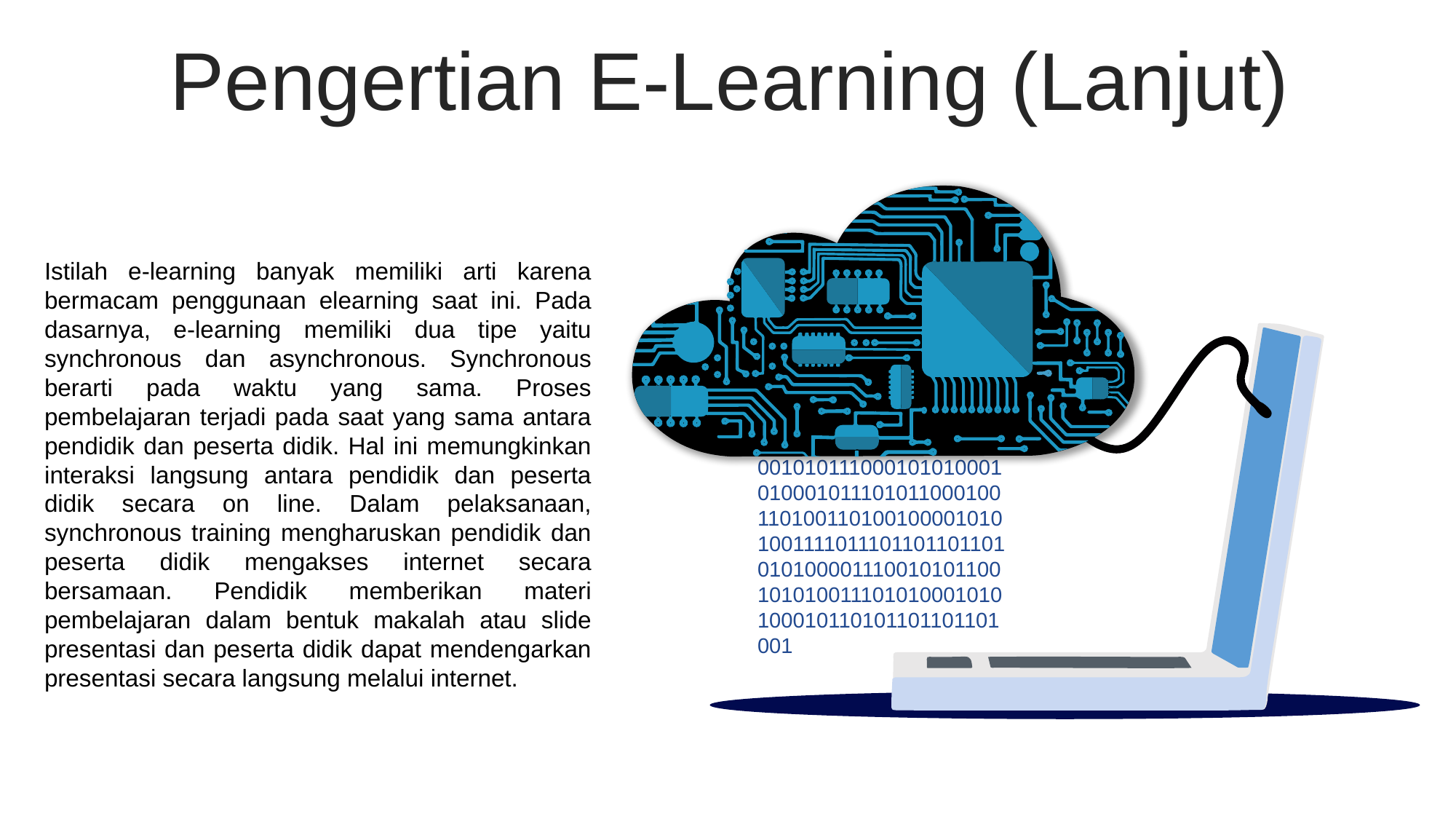

Pengertian E-Learning (Lanjut)

Istilah e-learning banyak memiliki arti karena bermacam penggunaan elearning saat ini. Pada dasarnya, e-learning memiliki dua tipe yaitu synchronous dan asynchronous. Synchronous berarti pada waktu yang sama. Proses pembelajaran terjadi pada saat yang sama antara pendidik dan peserta didik. Hal ini memungkinkan interaksi langsung antara pendidik dan peserta didik secara on line. Dalam pelaksanaan, synchronous training mengharuskan pendidik dan peserta didik mengakses internet secara bersamaan. Pendidik memberikan materi pembelajaran dalam bentuk makalah atau slide presentasi dan peserta didik dapat mendengarkan presentasi secara langsung melalui internet.
10100110100100001010100111101110110110110101010000111001010110010101001110101000101010001011010110110110100010101110001010100010100010111010110001001101001101001000010101001111011101101101101010100001110010101100101010011101010001010100010110101101101101001